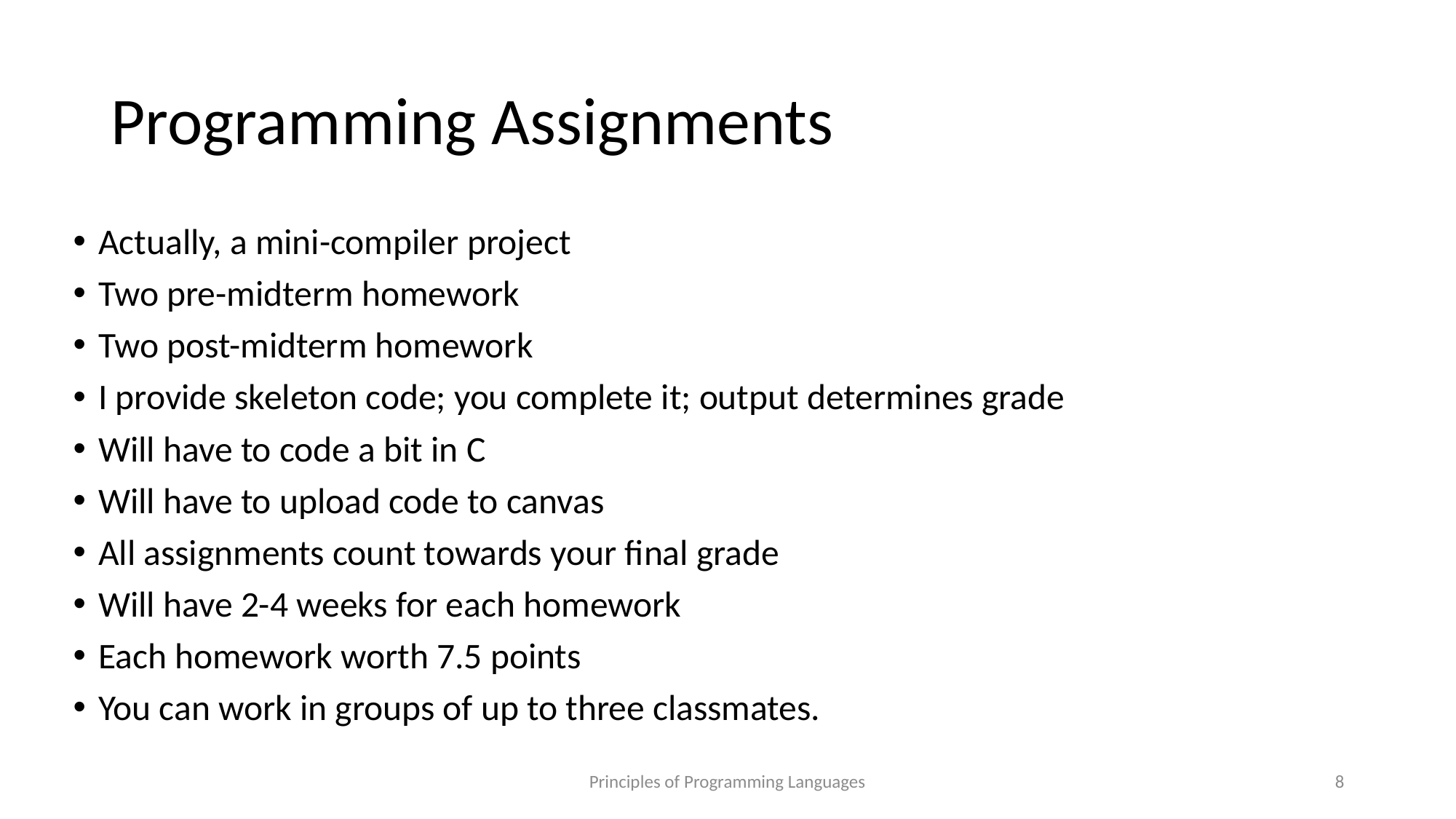

# Programming Assignments
Actually, a mini-compiler project
Two pre-midterm homework
Two post-midterm homework
I provide skeleton code; you complete it; output determines grade
Will have to code a bit in C
Will have to upload code to canvas
All assignments count towards your final grade
Will have 2-4 weeks for each homework
Each homework worth 7.5 points
You can work in groups of up to three classmates.
Principles of Programming Languages
8